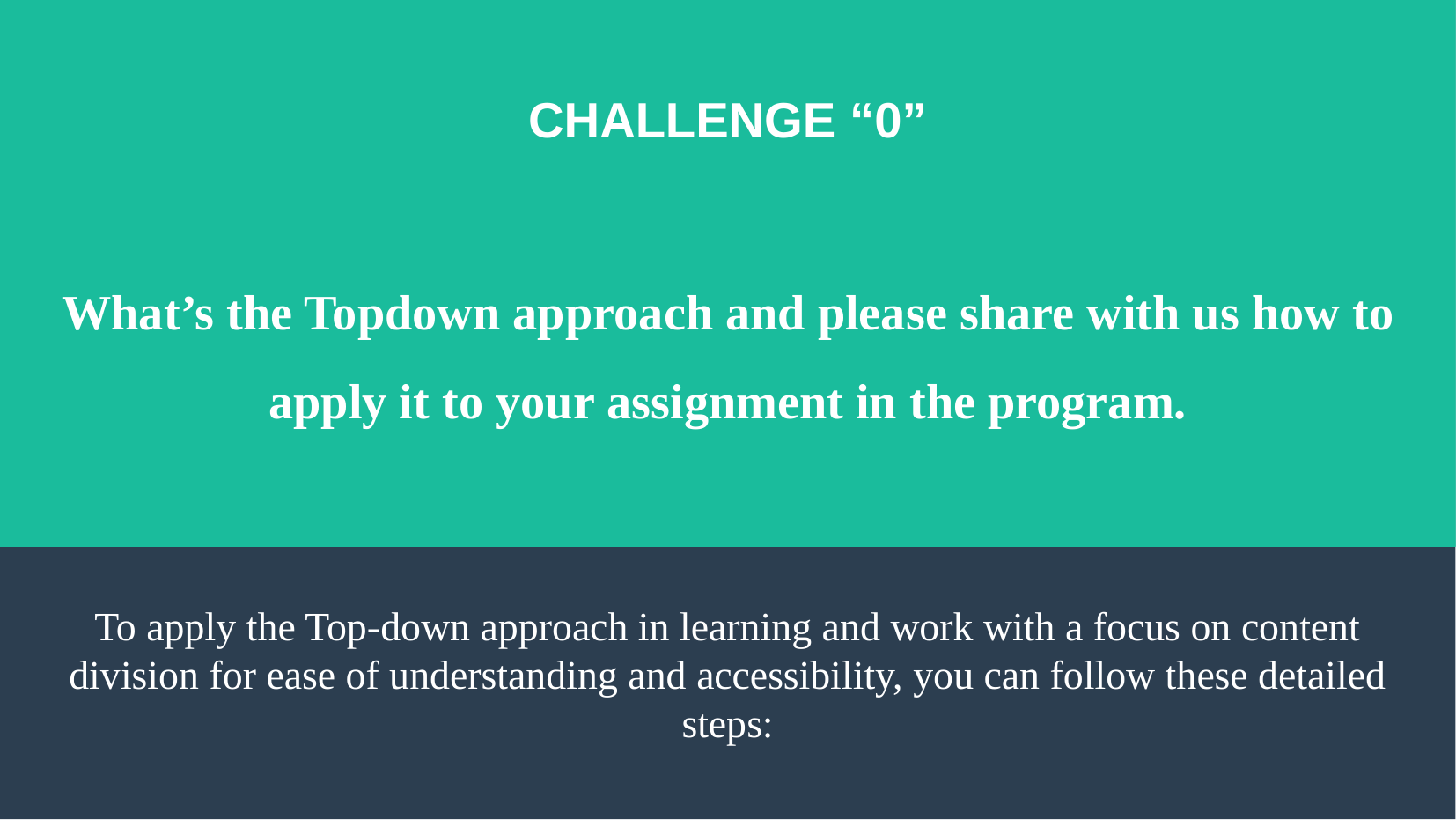

CHALLENGE “0”
# What’s the Topdown approach and please share with us how to apply it to your assignment in the program.
To apply the Top-down approach in learning and work with a focus on content division for ease of understanding and accessibility, you can follow these detailed steps: